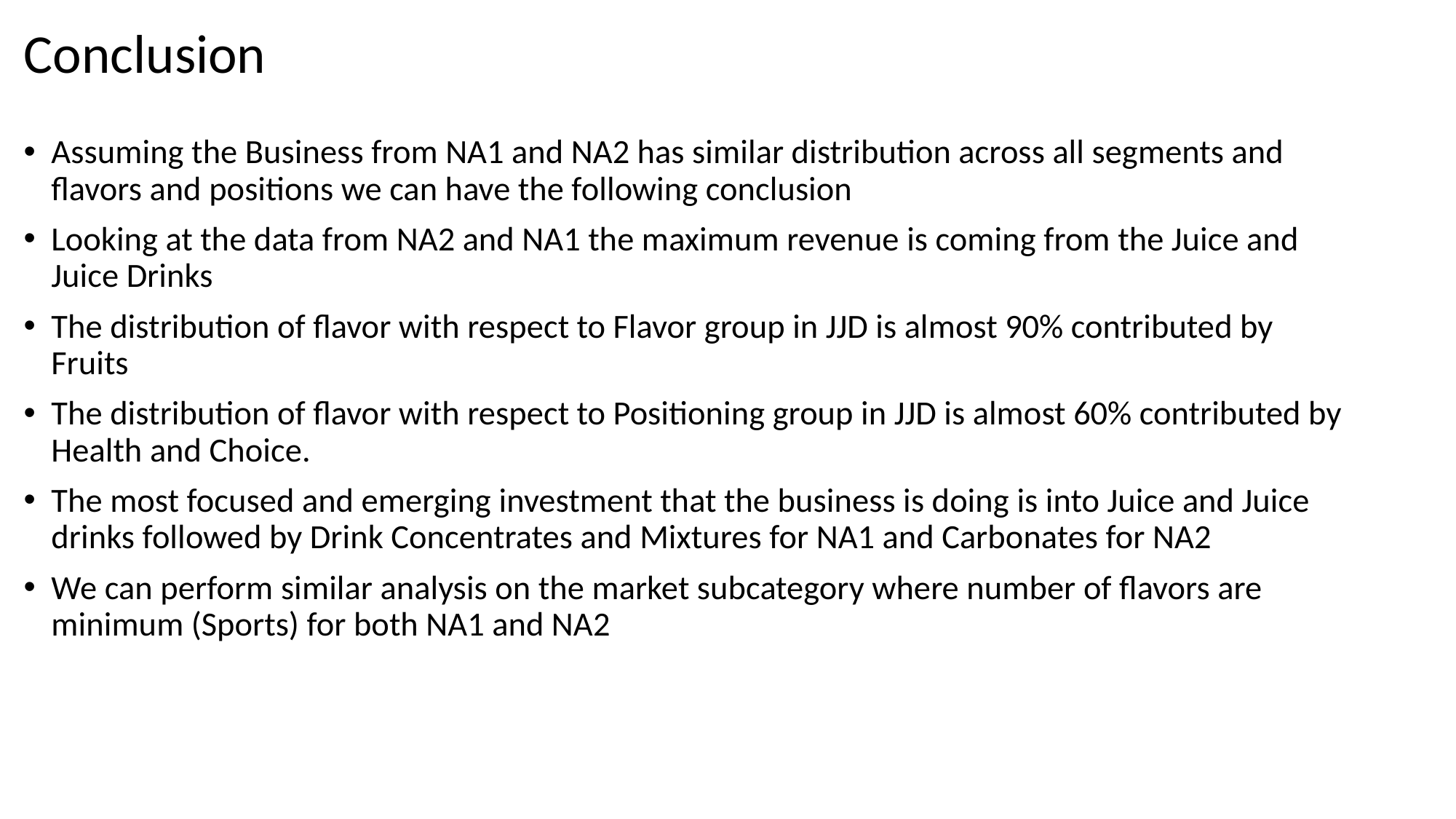

# Conclusion
Assuming the Business from NA1 and NA2 has similar distribution across all segments and flavors and positions we can have the following conclusion
Looking at the data from NA2 and NA1 the maximum revenue is coming from the Juice and Juice Drinks
The distribution of flavor with respect to Flavor group in JJD is almost 90% contributed by Fruits
The distribution of flavor with respect to Positioning group in JJD is almost 60% contributed by Health and Choice.
The most focused and emerging investment that the business is doing is into Juice and Juice drinks followed by Drink Concentrates and Mixtures for NA1 and Carbonates for NA2
We can perform similar analysis on the market subcategory where number of flavors are minimum (Sports) for both NA1 and NA2